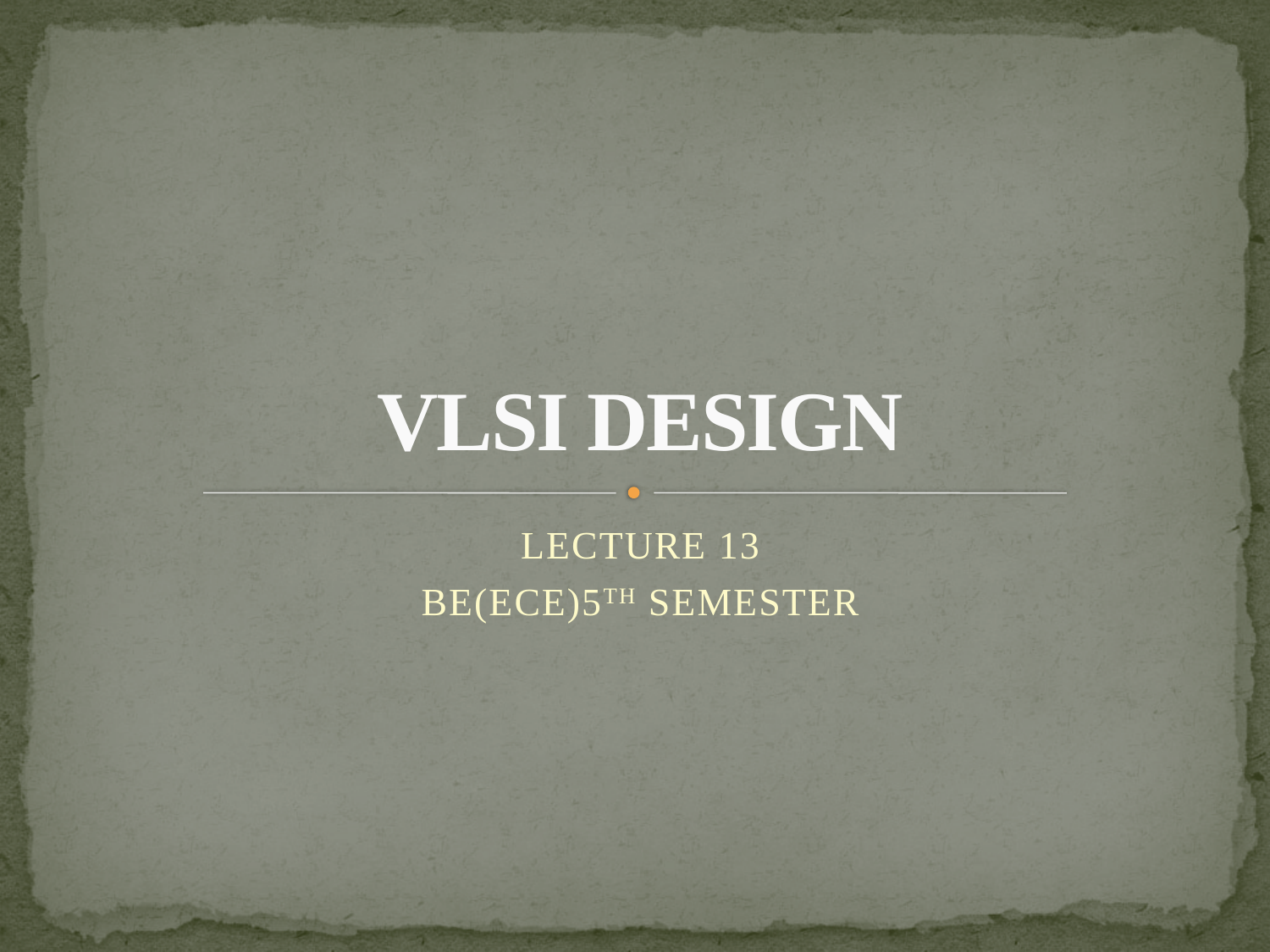

# VLSI DESIGN
LECTURE 13
BE(ECE)5TH SEMESTER